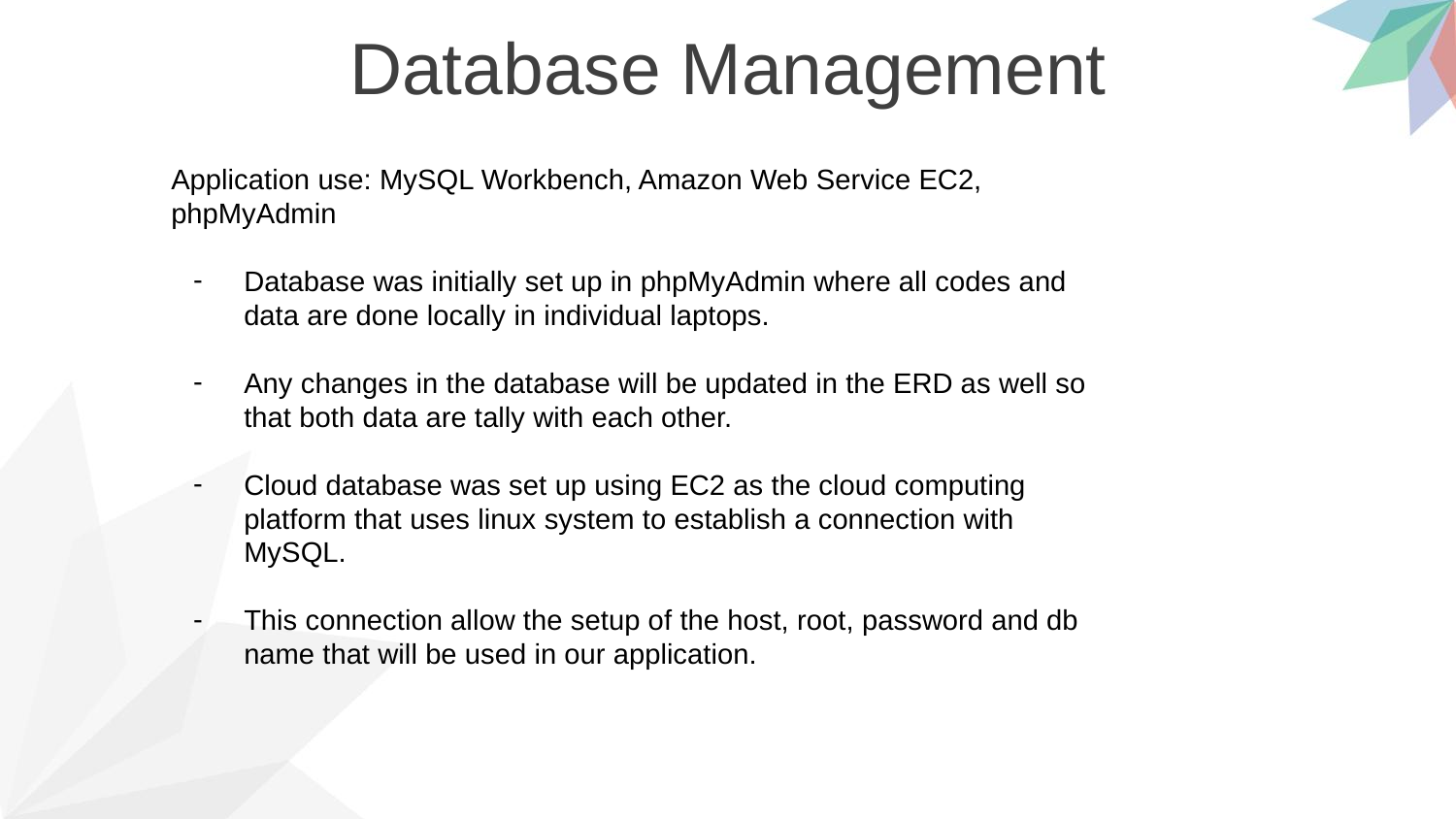

Database Management
Application use: MySQL Workbench, Amazon Web Service EC2, phpMyAdmin

Database was initially set up in phpMyAdmin where all codes and data are done locally in individual laptops.

Any changes in the database will be updated in the ERD as well so that both data are tally with each other.

Cloud database was set up using EC2 as the cloud computing platform that uses linux system to establish a connection with MySQL.

This connection allow the setup of the host, root, password and db name that will be used in our application.